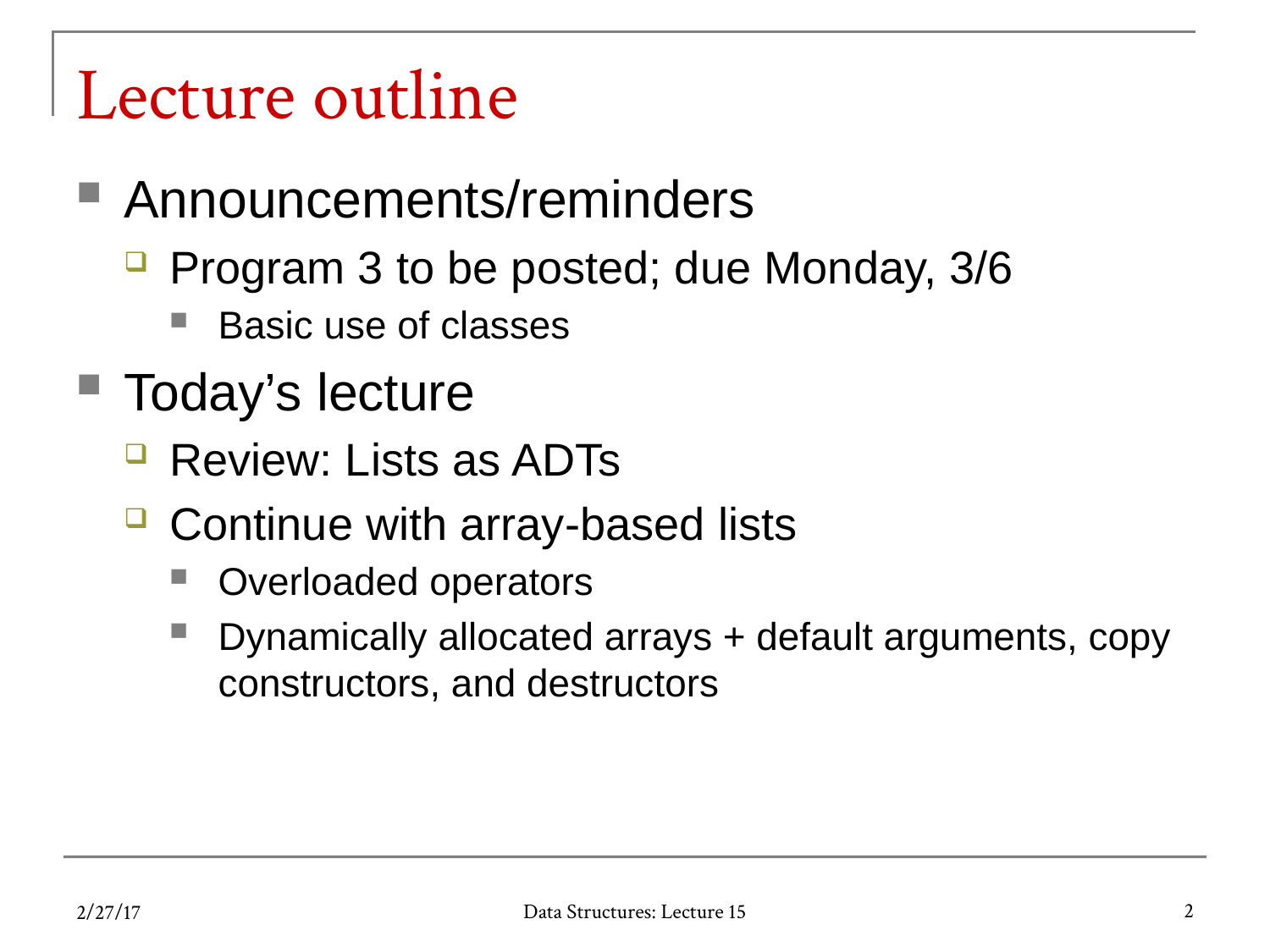

# Lecture outline
Announcements/reminders
Program 3 to be posted; due Monday, 3/6
Basic use of classes
Today’s lecture
Review: Lists as ADTs
Continue with array-based lists
Overloaded operators
Dynamically allocated arrays + default arguments, copy constructors, and destructors
2/27/17
2
Data Structures: Lecture 15